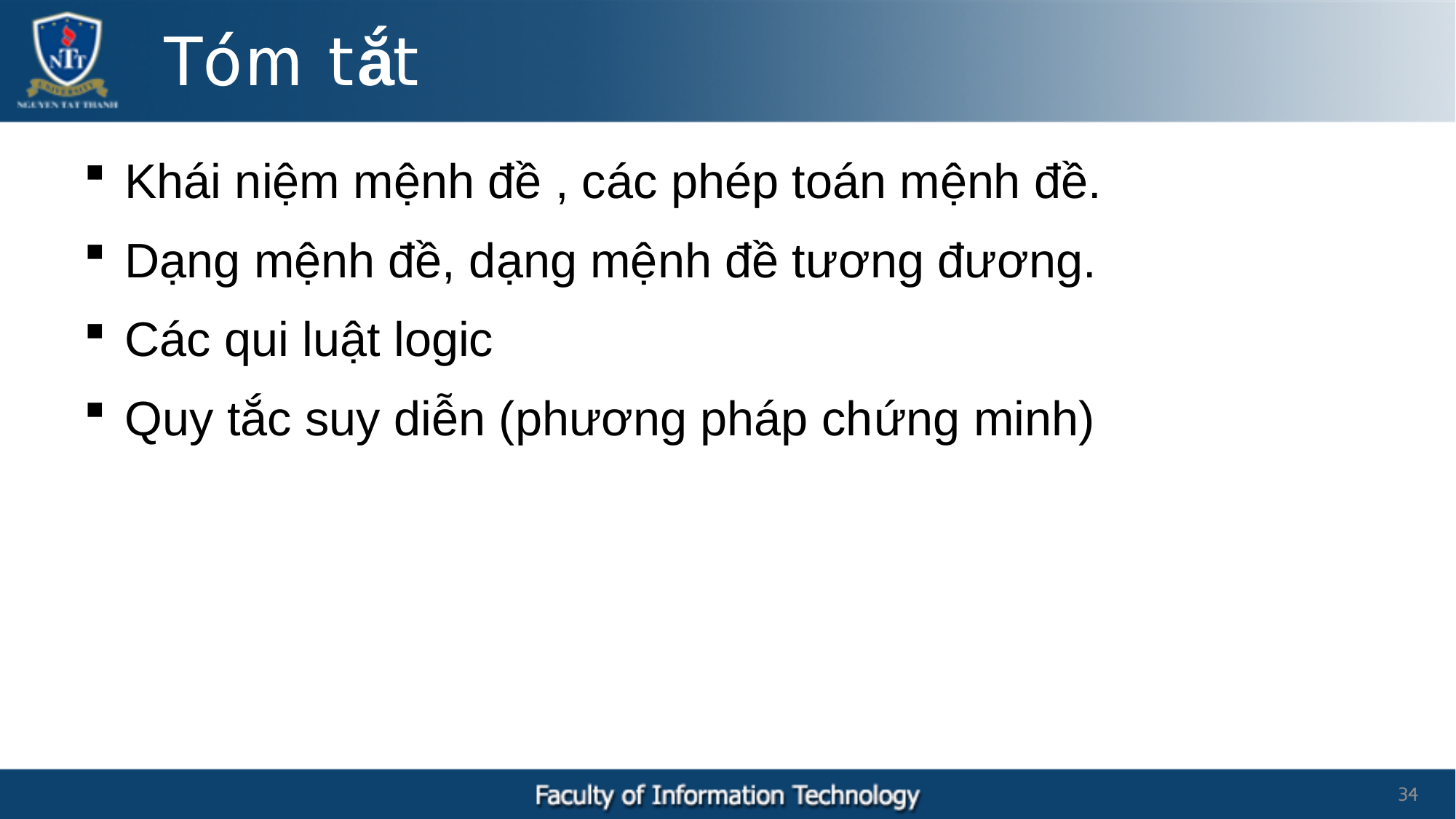

Tóm tắt
 Khái niệm mệnh đề , các phép toán mệnh đề.
 Dạng mệnh đề, dạng mệnh đề tương đương.
 Các qui luật logic
 Quy tắc suy diễn (phương pháp chứng minh)
34